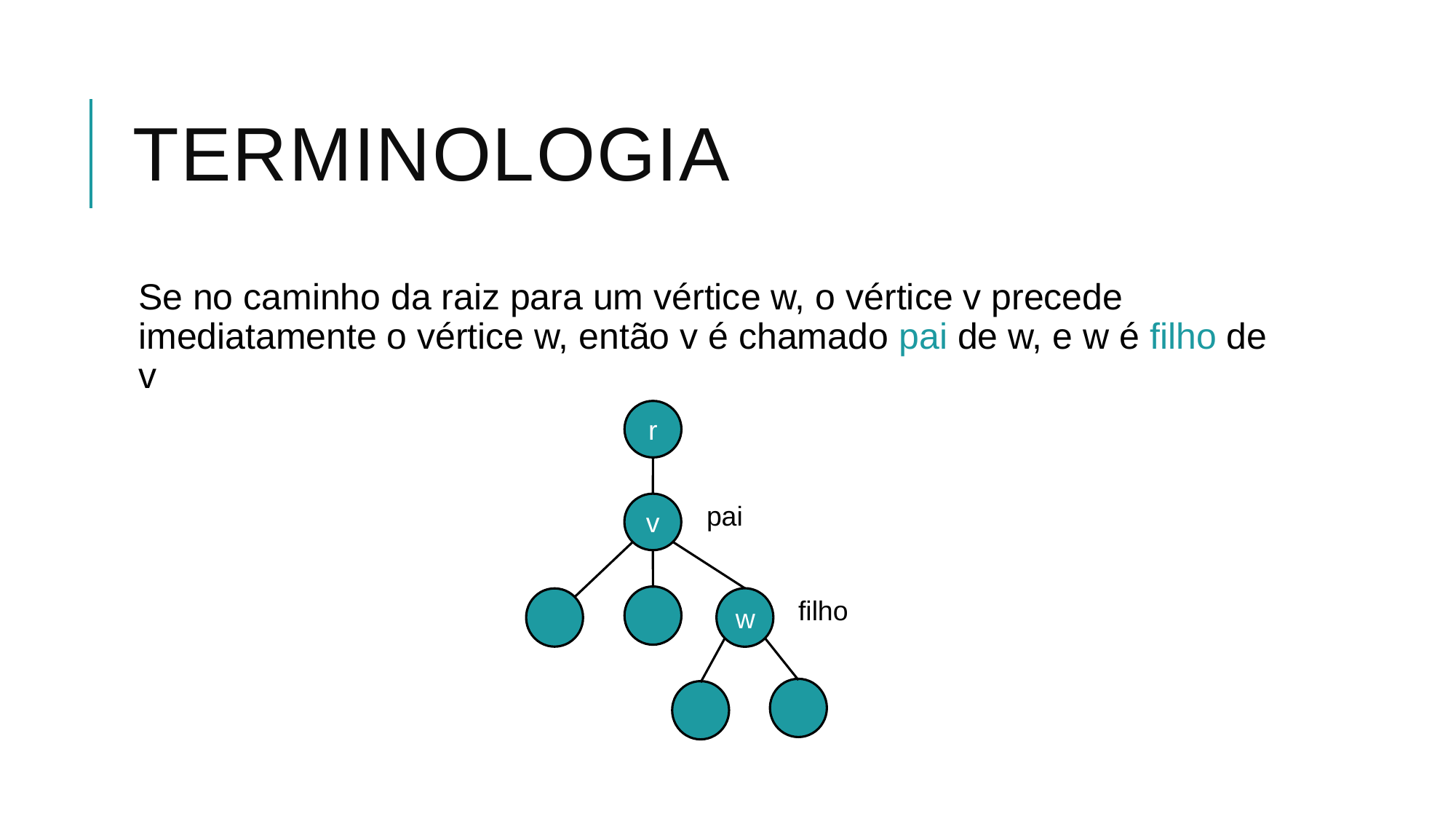

# Terminologia
Se no caminho da raiz para um vértice w, o vértice v precede imediatamente o vértice w, então v é chamado pai de w, e w é filho de v
r
v
pai

w
filho